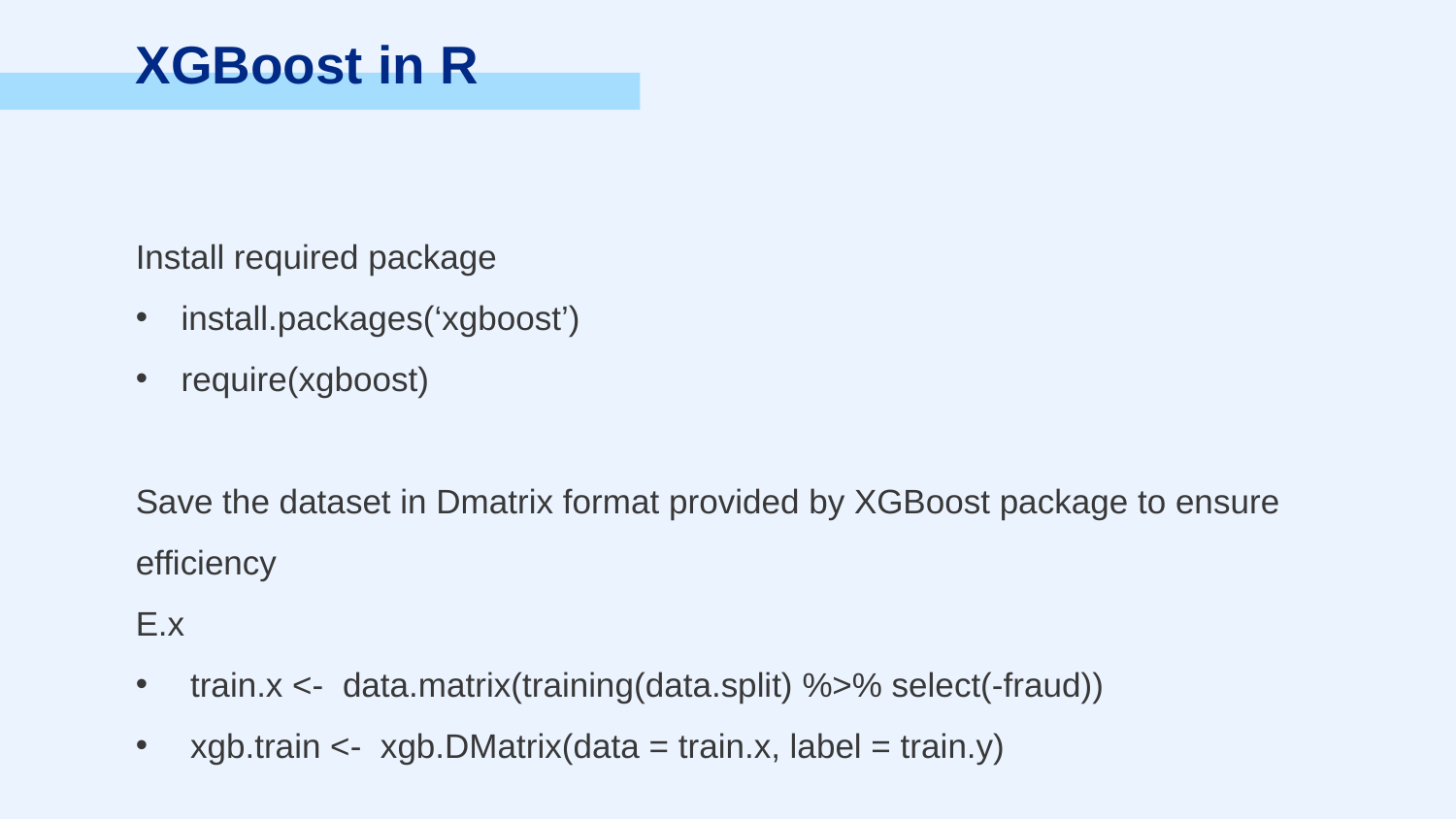

XGBoost in R

Install required package
install.packages(‘xgboost’)
require(xgboost)

Save the dataset in Dmatrix format provided by XGBoost package to ensure efficiency
E.x
train.x <-  data.matrix(training(data.split) %>% select(-fraud))
xgb.train <-  xgb.DMatrix(data = train.x, label = train.y)